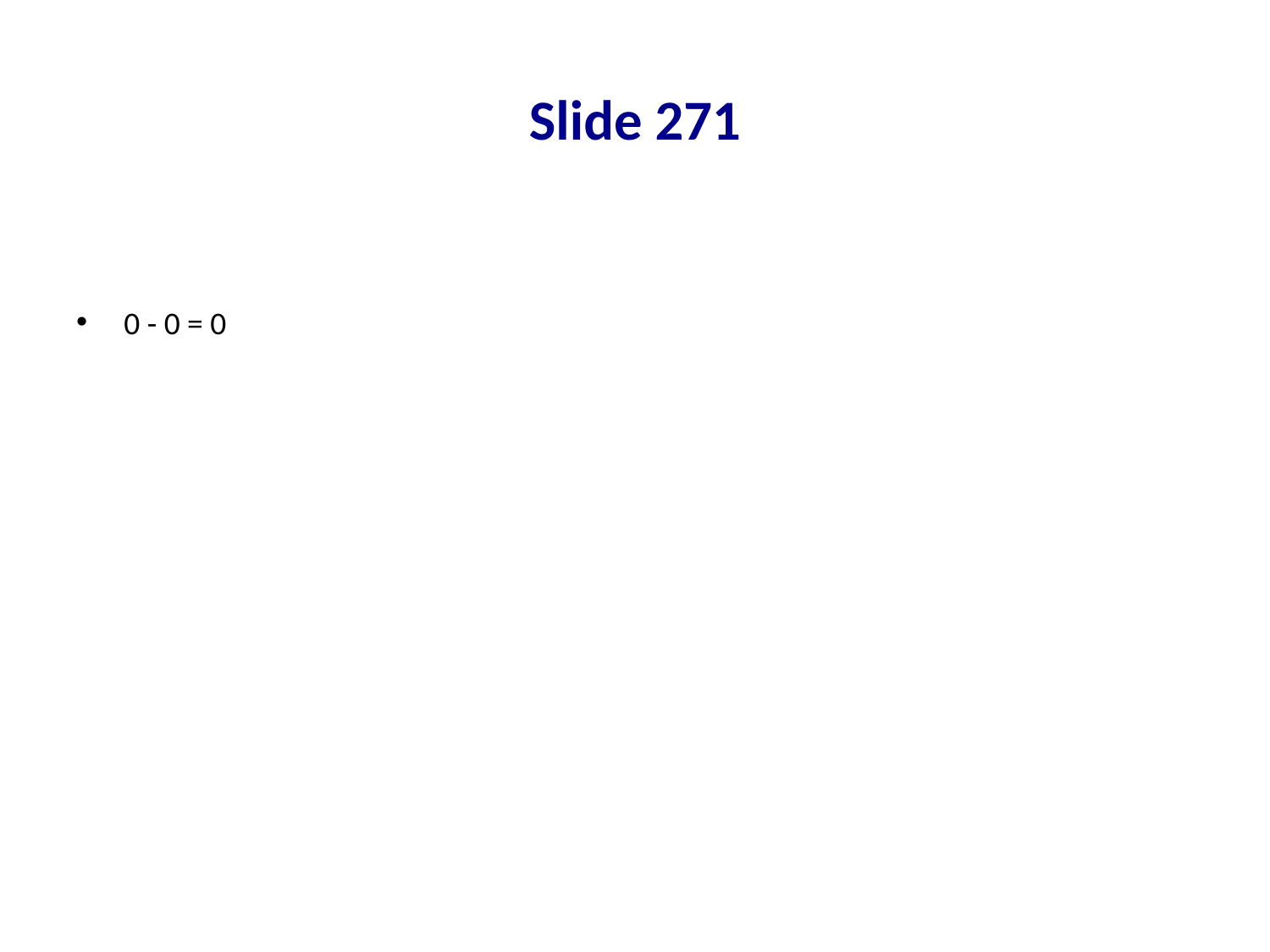

# Slide 271

0 - 0 = 0